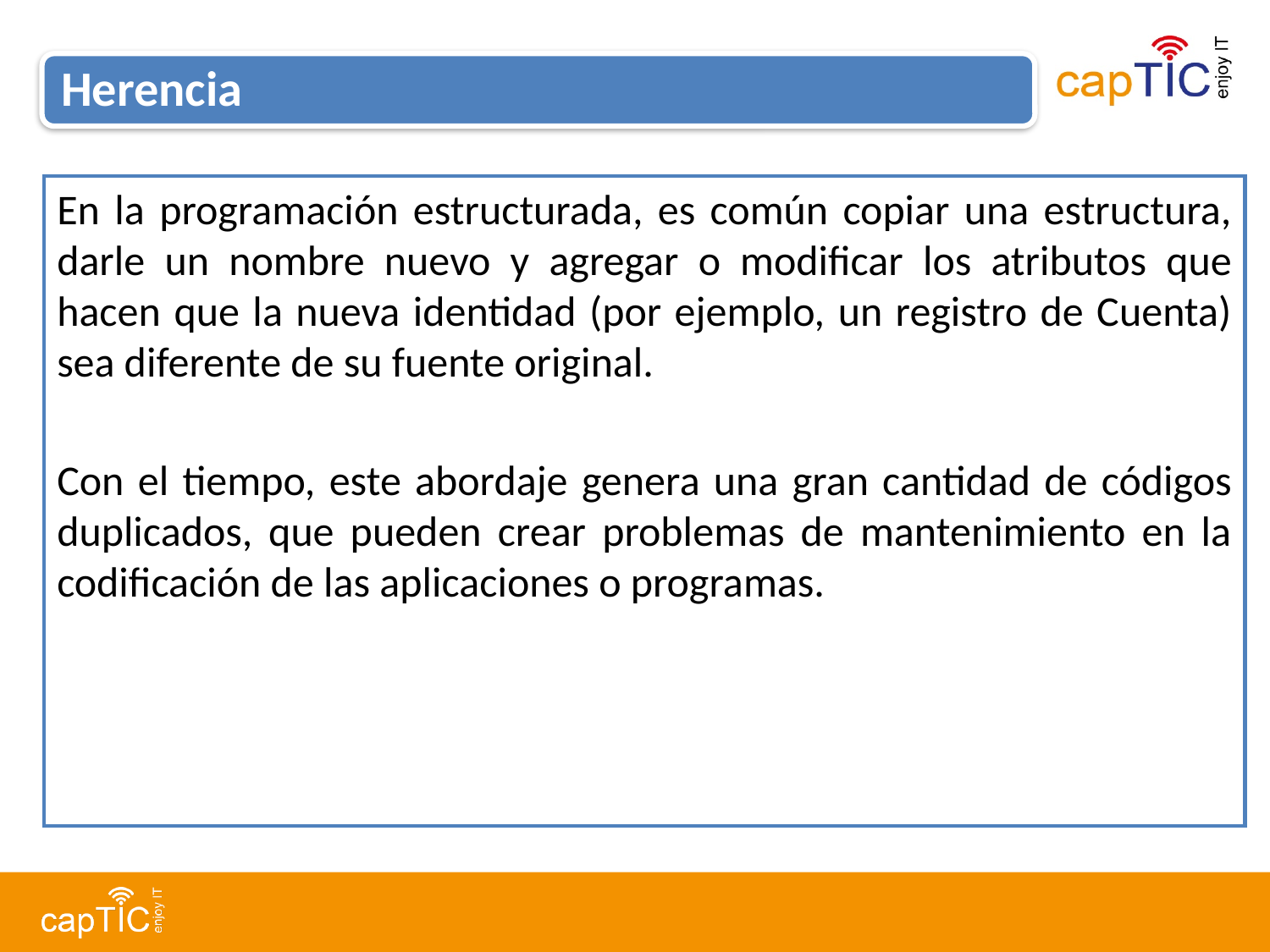

Herencia
En la programación estructurada, es común copiar una estructura, darle un nombre nuevo y agregar o modificar los atributos que hacen que la nueva identidad (por ejemplo, un registro de Cuenta) sea diferente de su fuente original.

Con el tiempo, este abordaje genera una gran cantidad de códigos duplicados, que pueden crear problemas de mantenimiento en la codificación de las aplicaciones o programas.